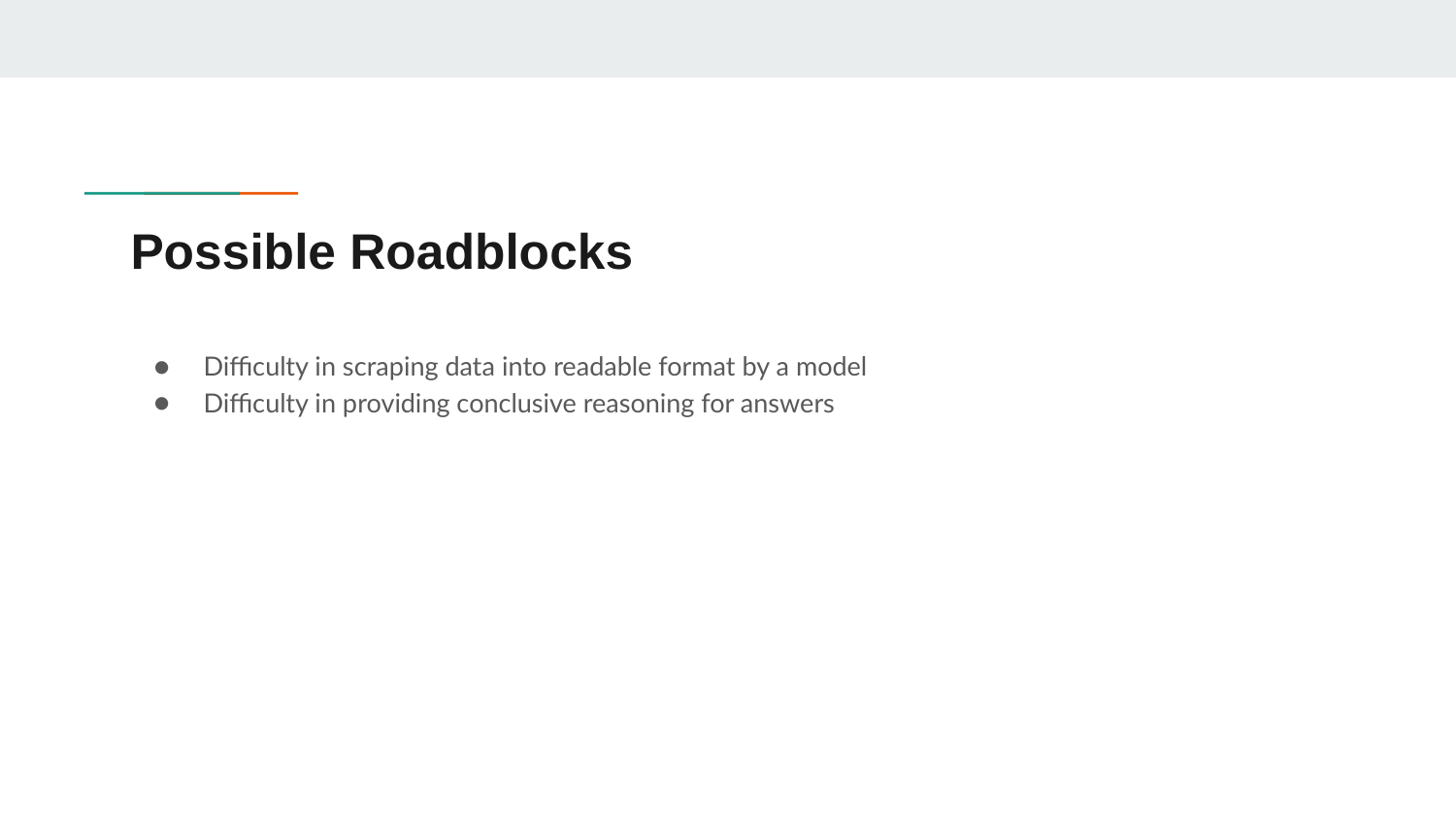

# Possible Roadblocks
Difficulty in scraping data into readable format by a model
Difficulty in providing conclusive reasoning for answers